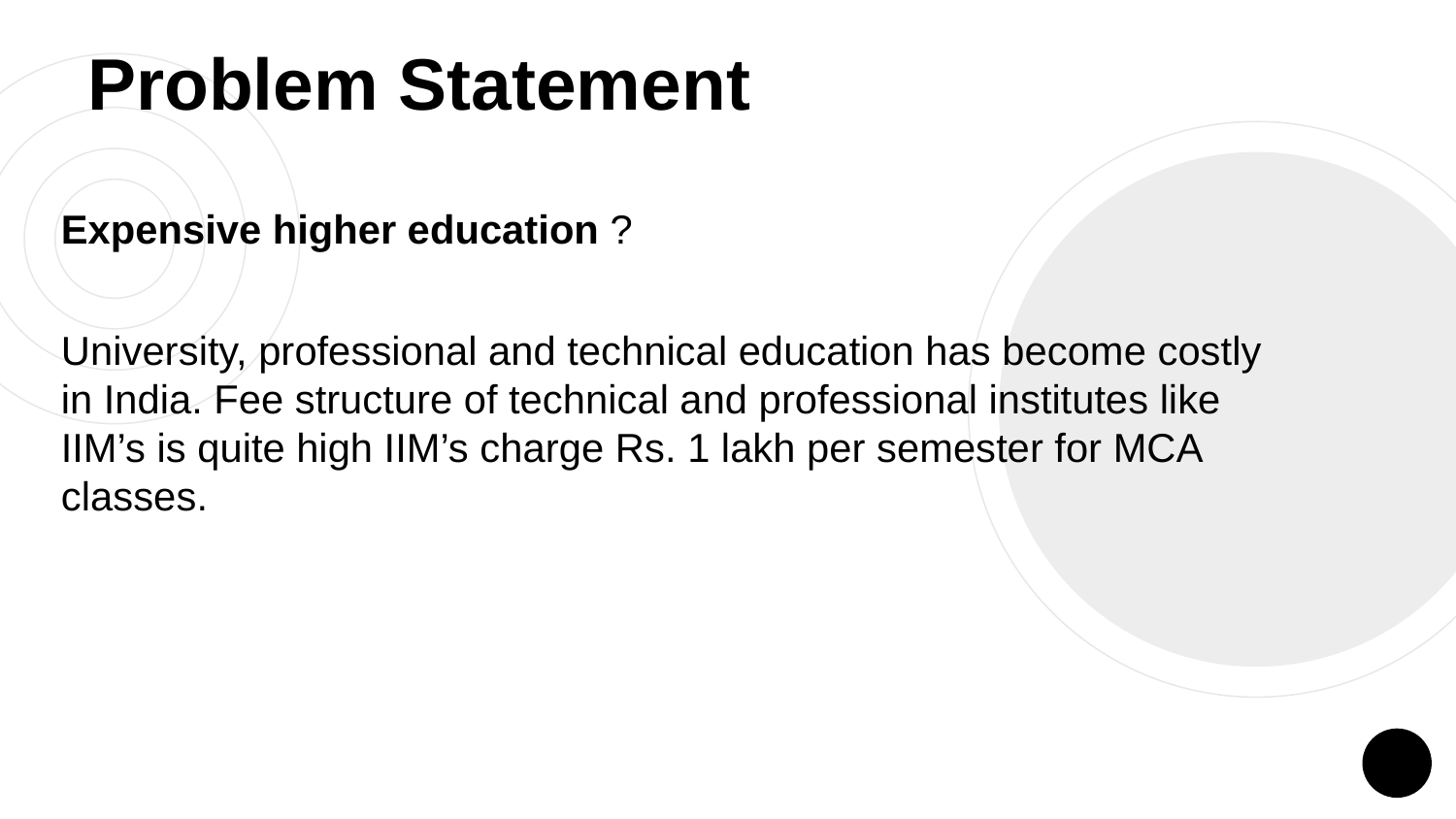

# Problem Statement
Expensive higher education ?

University, professional and technical education has become costly in India. Fee structure of technical and professional institutes like IIM’s is quite high IIM’s charge Rs. 1 lakh per semester for MCA classes.
5